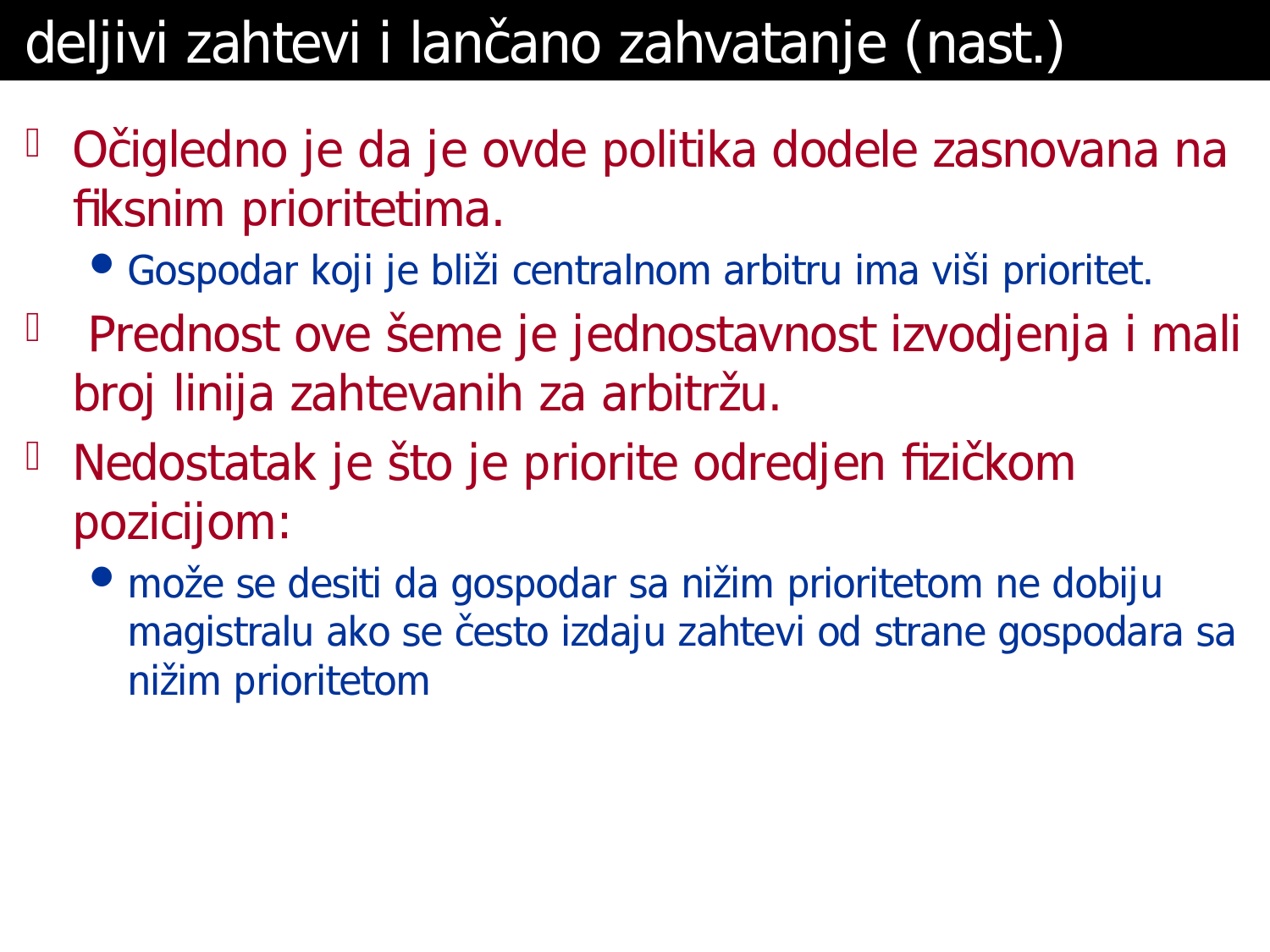

# deljivi zahtevi i lančano zahvatanje (nast.)
Očigledno je da je ovde politika dodele zasnovana na fiksnim prioritetima.
Gospodar koji je bliži centralnom arbitru ima viši prioritet.
 Prednost ove šeme je jednostavnost izvodjenja i mali broj linija zahtevanih za arbitržu.
Nedostatak je što je priorite odredjen fizičkom pozicijom:
može se desiti da gospodar sa nižim prioritetom ne dobiju magistralu ako se često izdaju zahtevi od strane gospodara sa nižim prioritetom